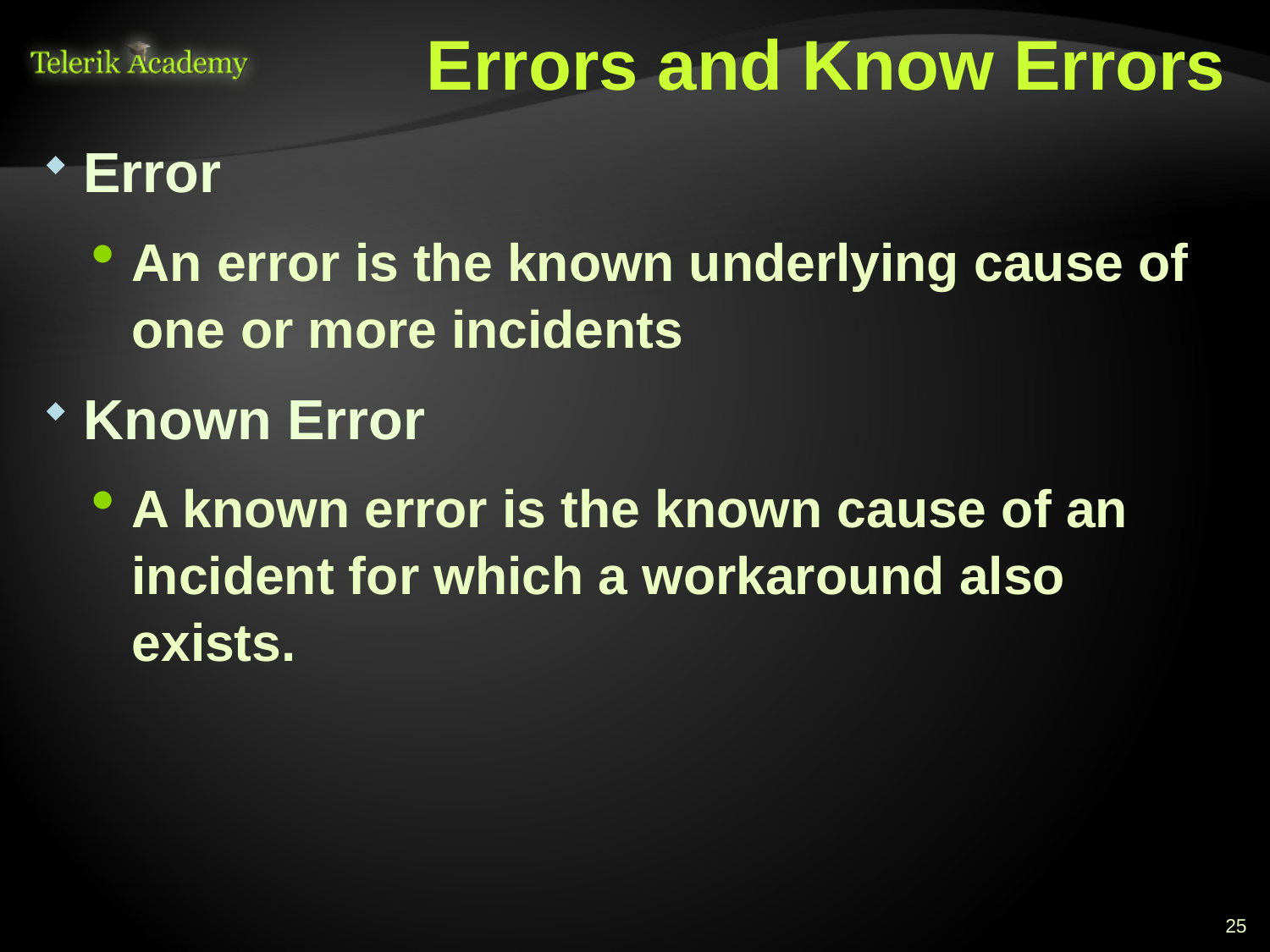

# Errors and Know Errors
Error
An error is the known underlying cause of one or more incidents
Known Error
A known error is the known cause of an incident for which a workaround also exists.
25